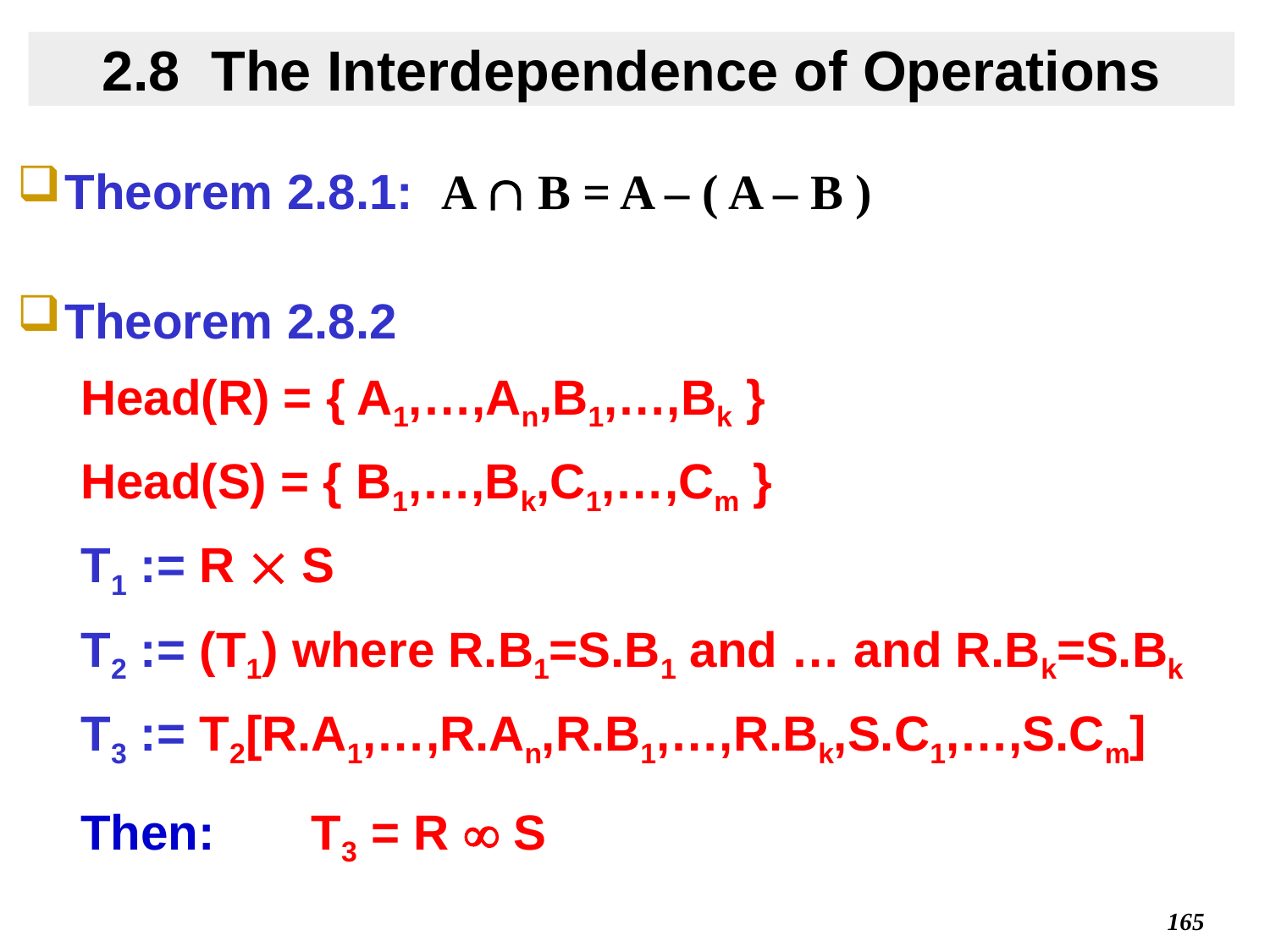

# 2.8  The Interdependence of Operations
Theorem 2.8.1:  A ∩ B = A – ( A – B )

Theorem 2.8.2
Head(R) = { A1,…,An,B1,…,Bk }
Head(S) = { B1,…,Bk,C1,…,Cm }
T1 := R × S
T2 := (T1) where R.B1=S.B1 and … and R.Bk=S.Bk
T3 := T2[R.A1,…,R.An,R.B1,…,R.Bk,S.C1,…,S.Cm]
Then:       T3 = R ∞ S

165